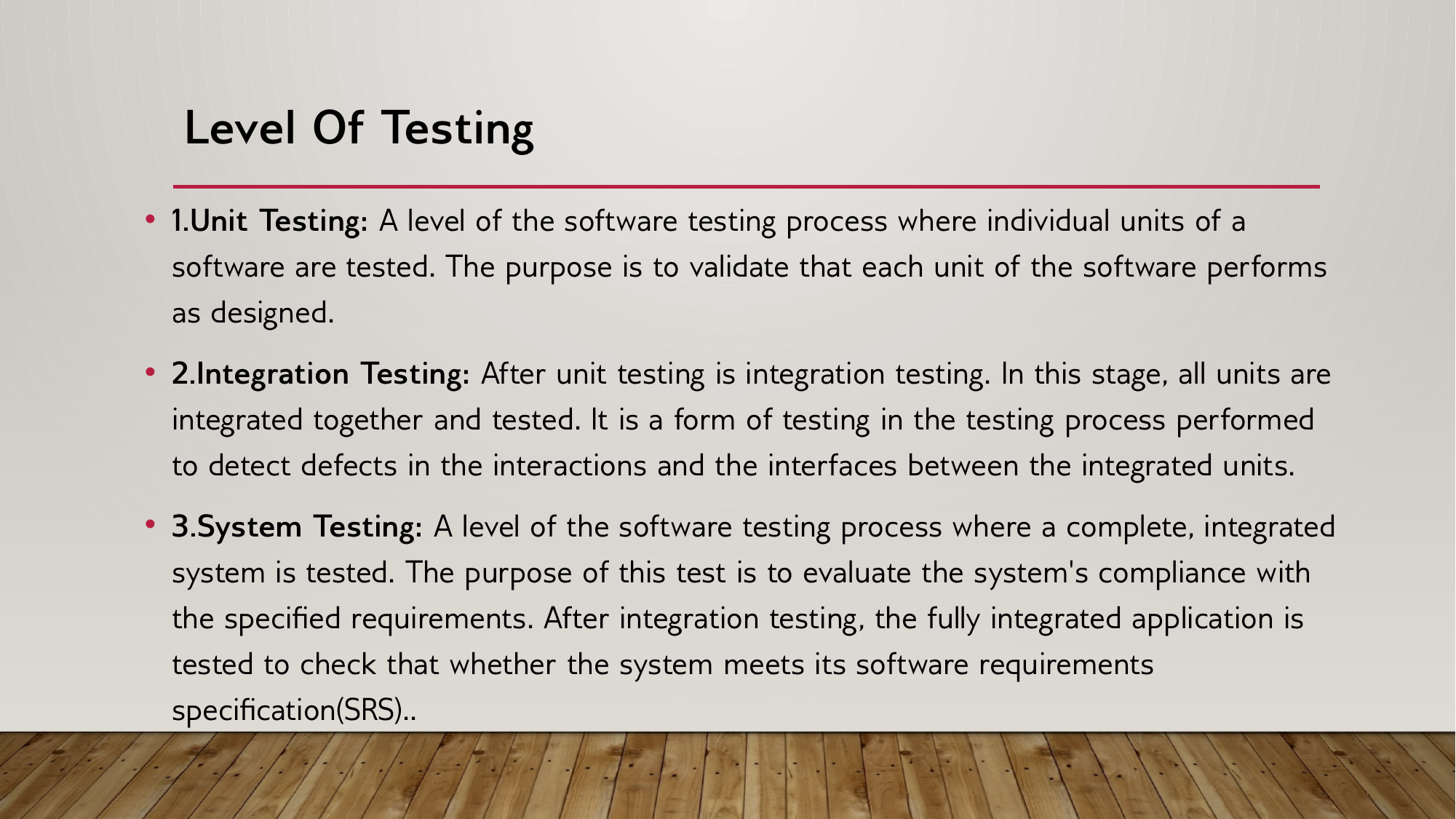

# Level Of Testing
1.Unit Testing: A level of the software testing process where individual units of a software are tested. The purpose is to validate that each unit of the software performs as designed.
2.Integration Testing: After unit testing is integration testing. In this stage, all units are integrated together and tested. It is a form of testing in the testing process performed to detect defects in the interactions and the interfaces between the integrated units.
3.System Testing: A level of the software testing process where a complete, integrated system is tested. The purpose of this test is to evaluate the system's compliance with the specified requirements. After integration testing, the fully integrated application is tested to check that whether the system meets its software requirements specification(SRS)..